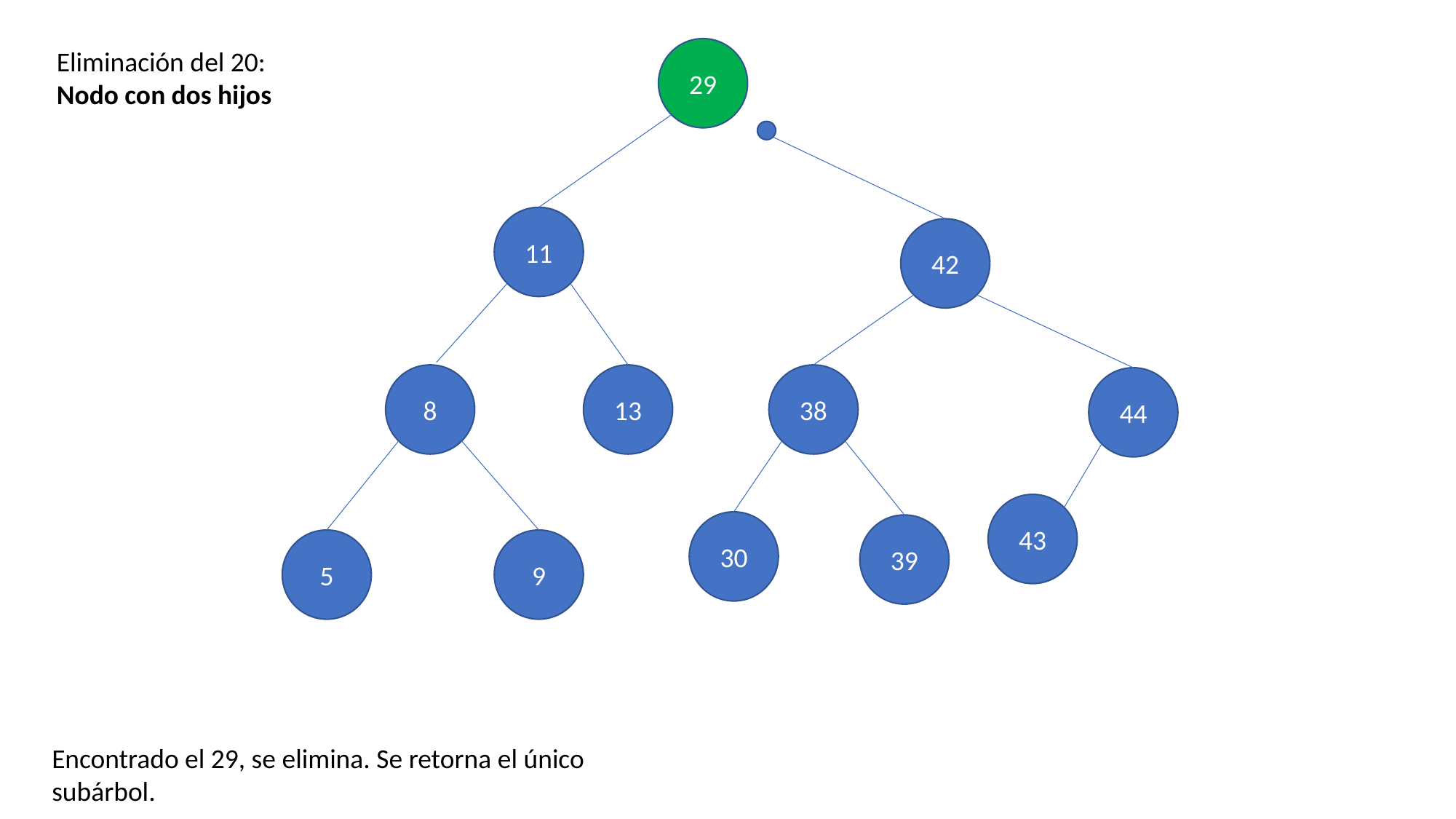

29
Eliminación del 20:
Nodo con dos hijos

11
42
13
38
8
44
43
30
39
5
9
Encontrado el 29, se elimina. Se retorna el único subárbol.